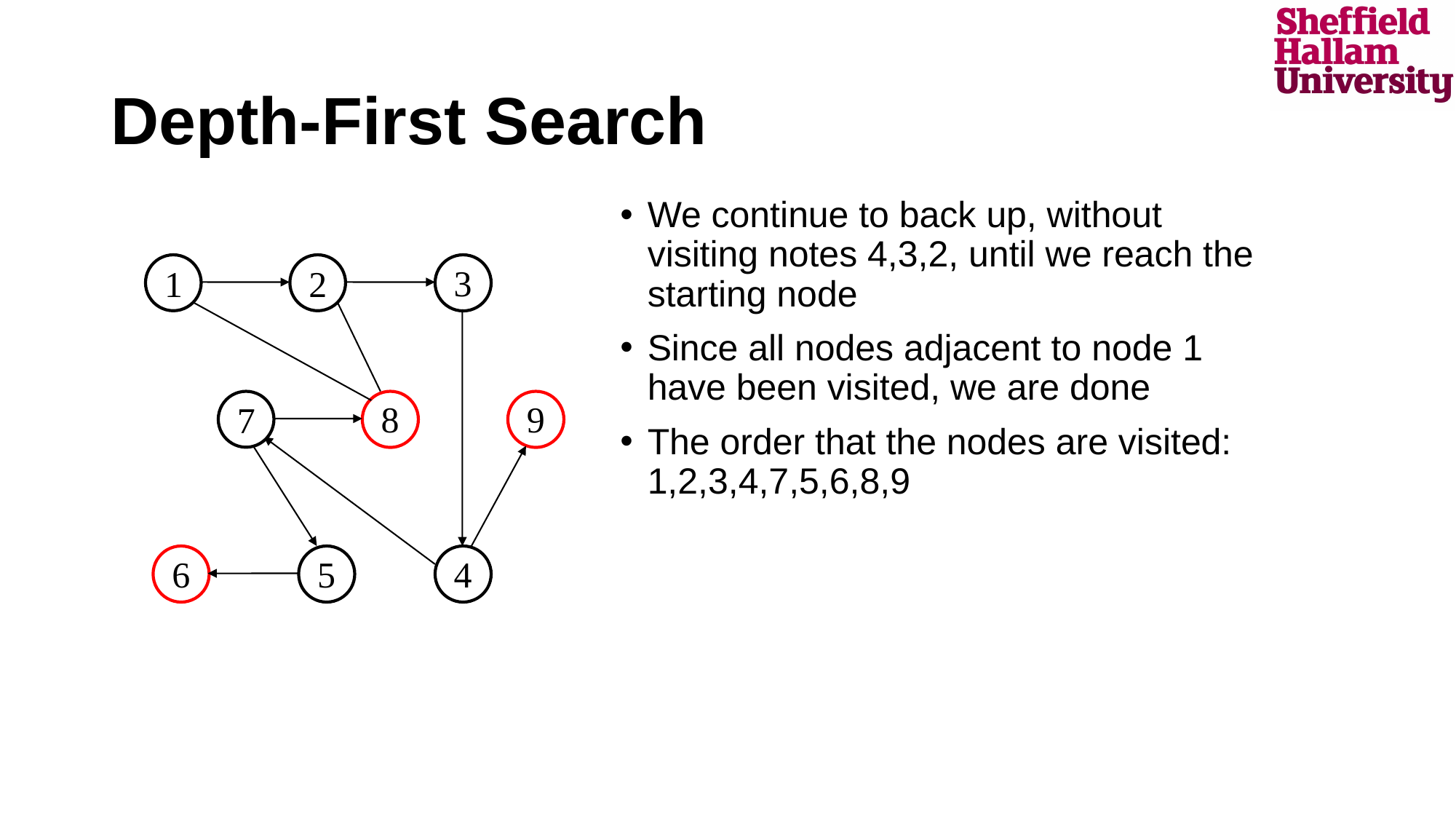

# Depth-First Search
We continue to back up, without visiting notes 4,3,2, until we reach the starting node
Since all nodes adjacent to node 1 have been visited, we are done
The order that the nodes are visited: 1,2,3,4,7,5,6,8,9
1
2

3

7

8

9

6

5

4